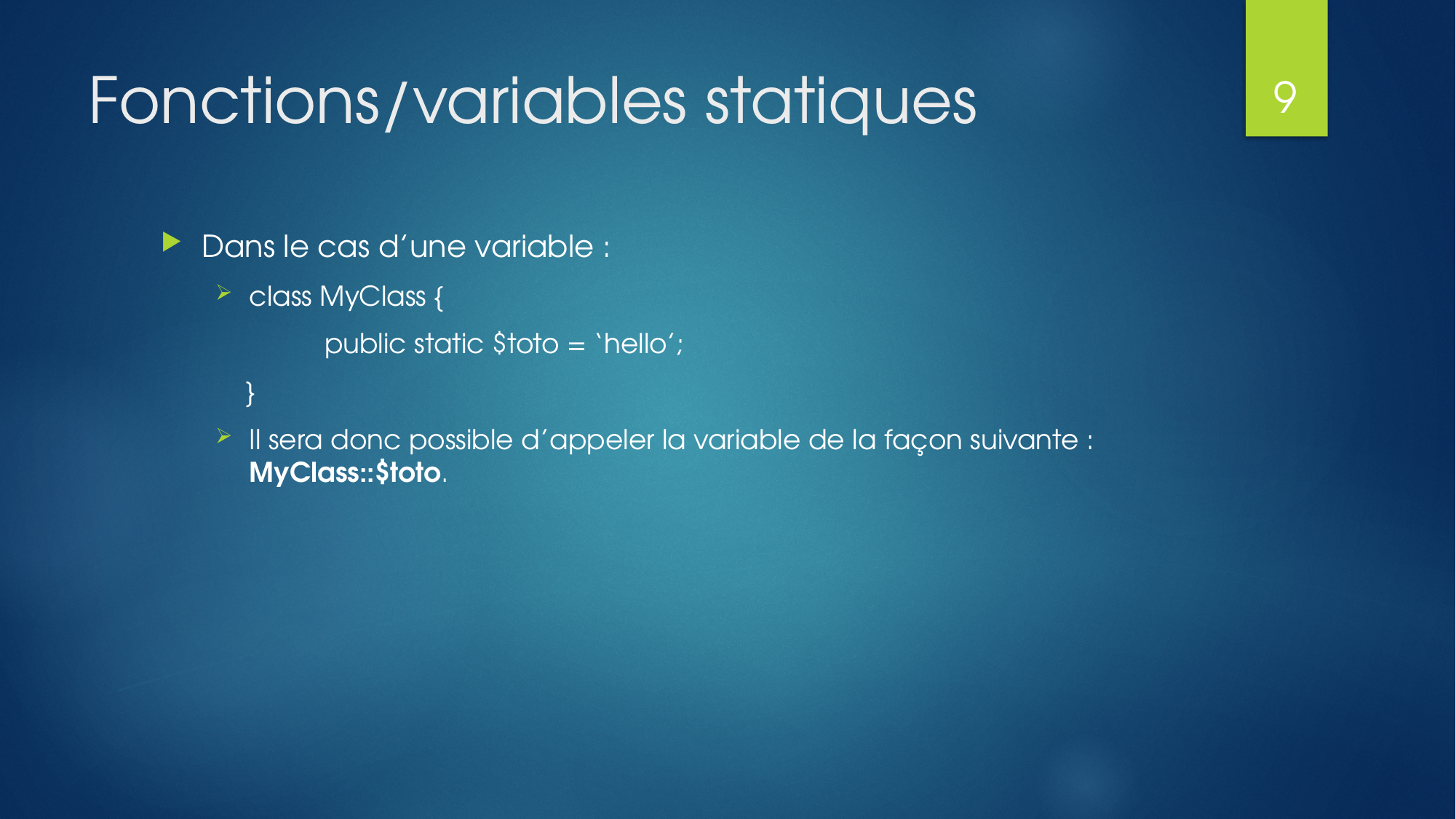

9
# Fonctions/variables statiques

Dans le cas d’une variable :
class MyClass {
    	public static $toto = ‘hello’;
    }
Il sera donc possible d’appeler la variable de la façon suivante : MyClass::$toto.